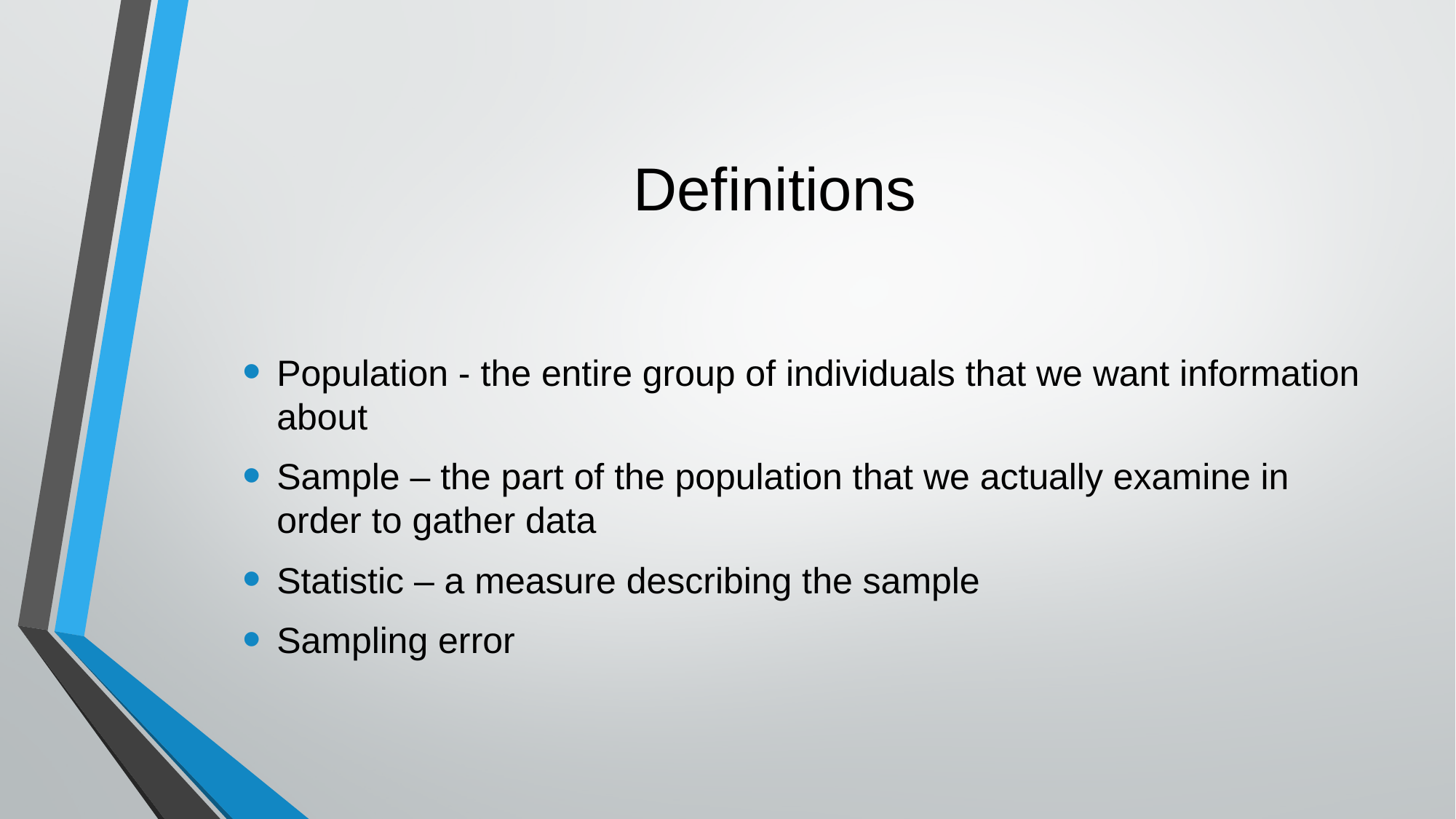

# Definitions
Population - the entire group of individuals that we want information about
Sample – the part of the population that we actually examine in order to gather data
Statistic – a measure describing the sample
Sampling error